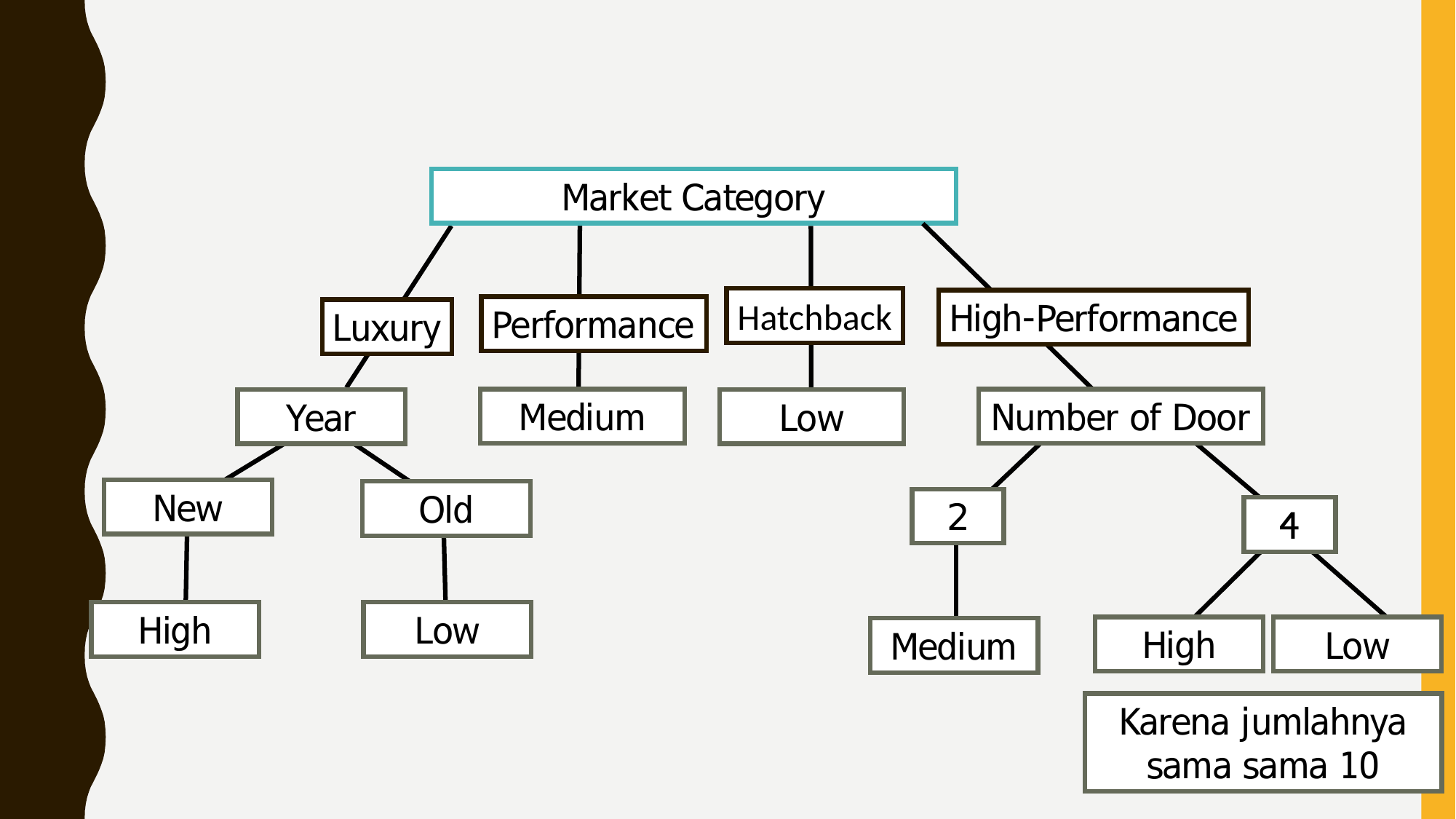

#
Market Category

Hatchback
High-Performance
Performance
Luxury
Medium
Number of Door
Year
Low

New
Old
2
4

Low
High
High
Low
Medium
Karena jumlahnya sama sama 10